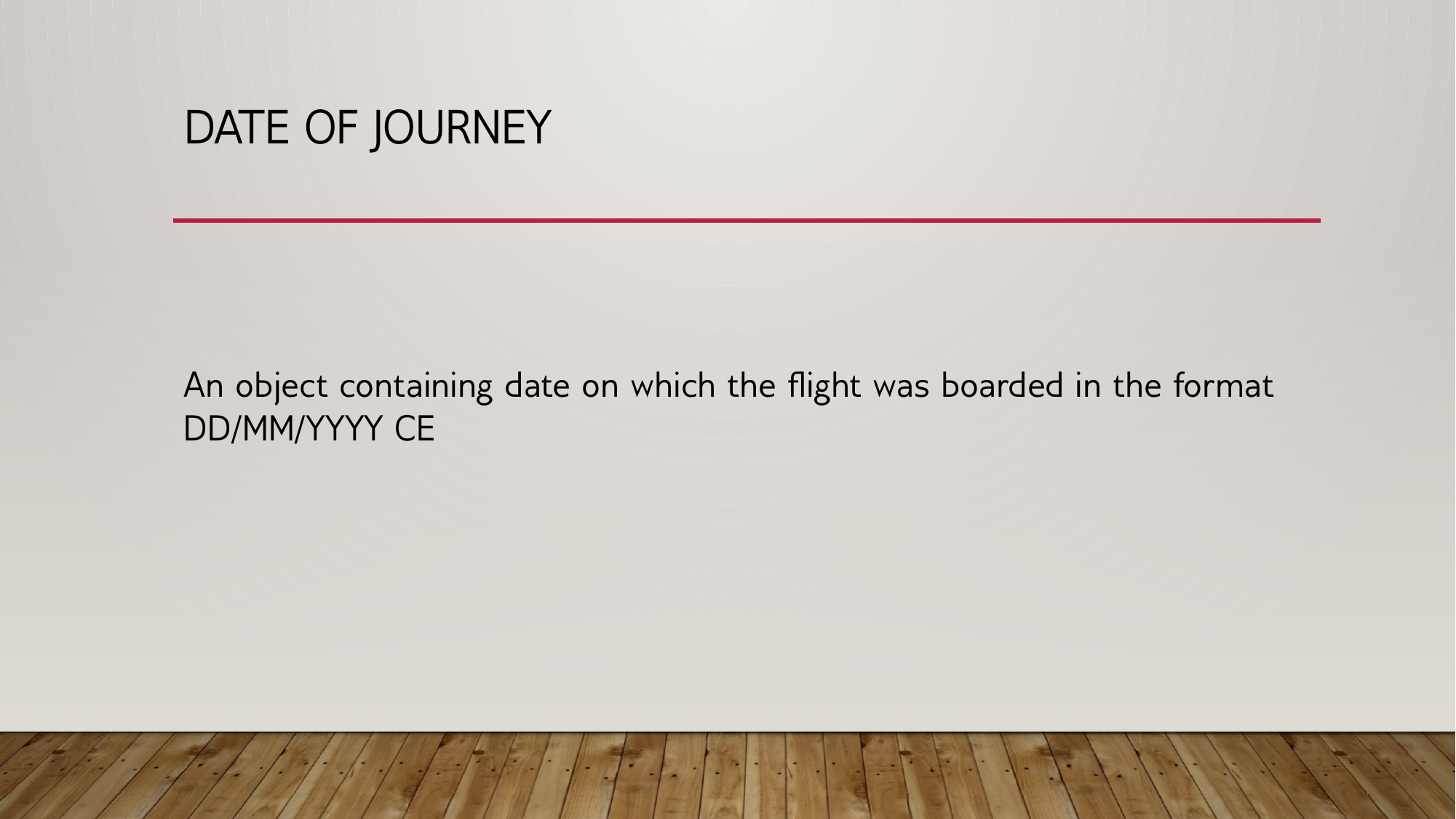

# Date of Journey
An object containing date on which the flight was boarded in the format DD/MM/YYYY CE